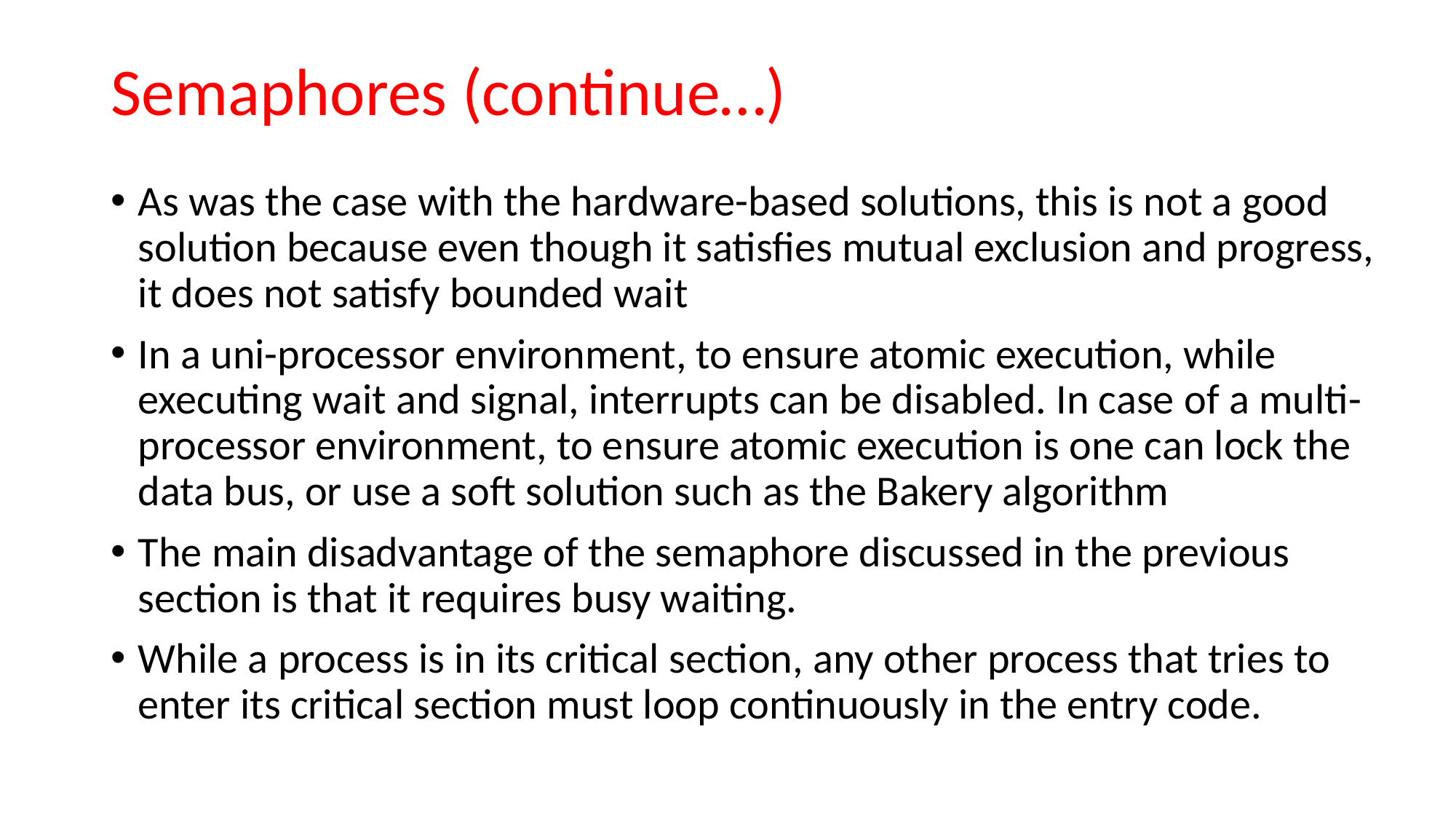

# Semaphores (continue…)
As was the case with the hardware-based solutions, this is not a good solution because even though it satisfies mutual exclusion and progress, it does not satisfy bounded wait
In a uni-processor environment, to ensure atomic execution, while executing wait and signal, interrupts can be disabled. In case of a multi-processor environment, to ensure atomic execution is one can lock the data bus, or use a soft solution such as the Bakery algorithm
The main disadvantage of the semaphore discussed in the previous section is that it requires busy waiting.
While a process is in its critical section, any other process that tries to enter its critical section must loop continuously in the entry code.